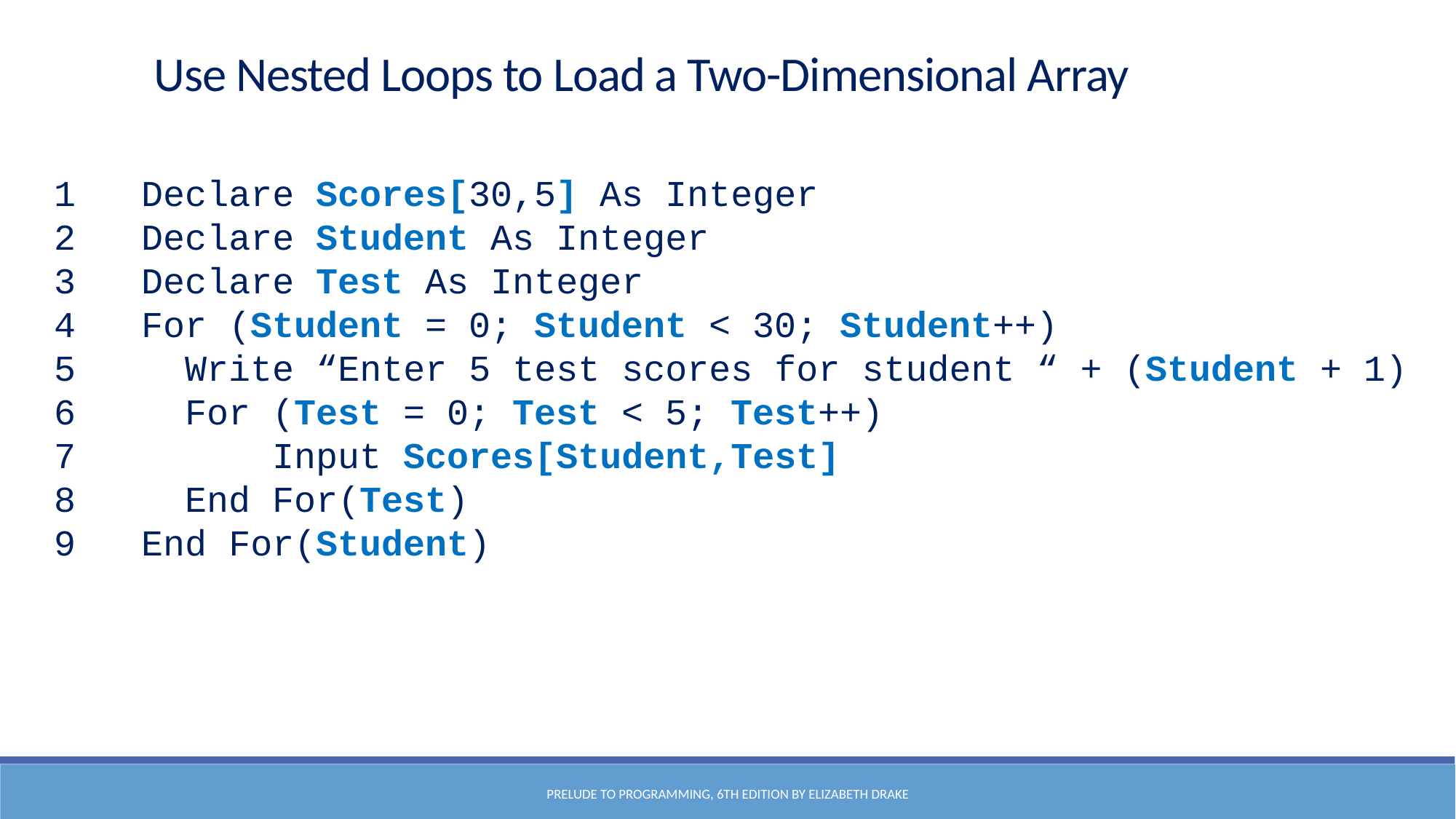

Use Nested Loops to Load a Two-Dimensional Array
1   Declare Scores[30,5] As Integer
2   Declare Student As Integer
3   Declare Test As Integer
4   For (Student = 0; Student < 30; Student++)
5	 Write “Enter 5 test scores for student “ + (Student + 1)
6	 For (Test = 0; Test < 5; Test++)
7		Input Scores[Student,Test]
8	 End For(Test)
9   End For(Student)
Prelude to Programming, 6th edition by Elizabeth Drake